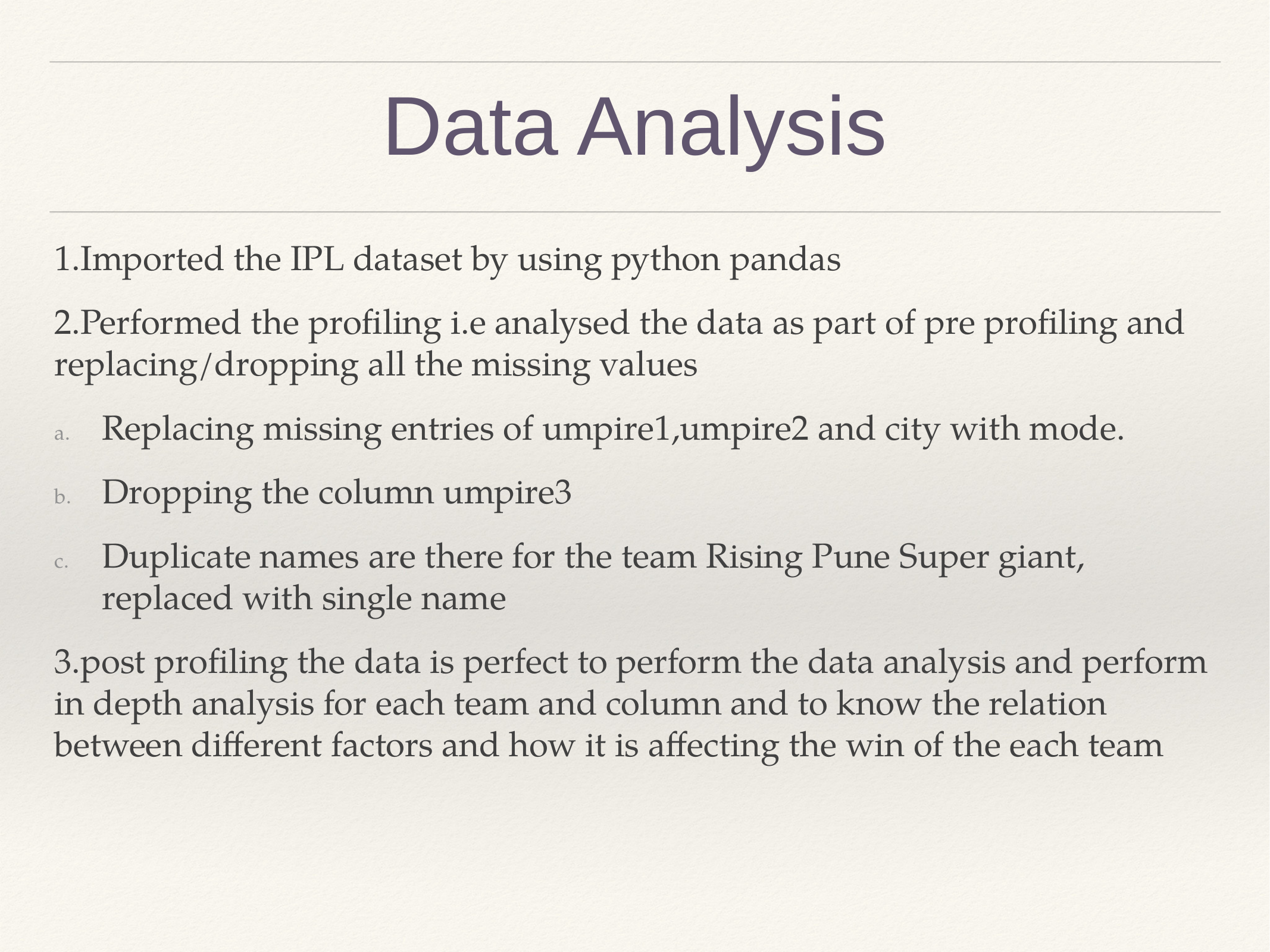

# Data Analysis
1.Imported the IPL dataset by using python pandas
2.Performed the profiling i.e analysed the data as part of pre profiling and replacing/dropping all the missing values
Replacing missing entries of umpire1,umpire2 and city with mode.
Dropping the column umpire3
Duplicate names are there for the team Rising Pune Super giant, replaced with single name
3.post profiling the data is perfect to perform the data analysis and perform in depth analysis for each team and column and to know the relation between different factors and how it is affecting the win of the each team